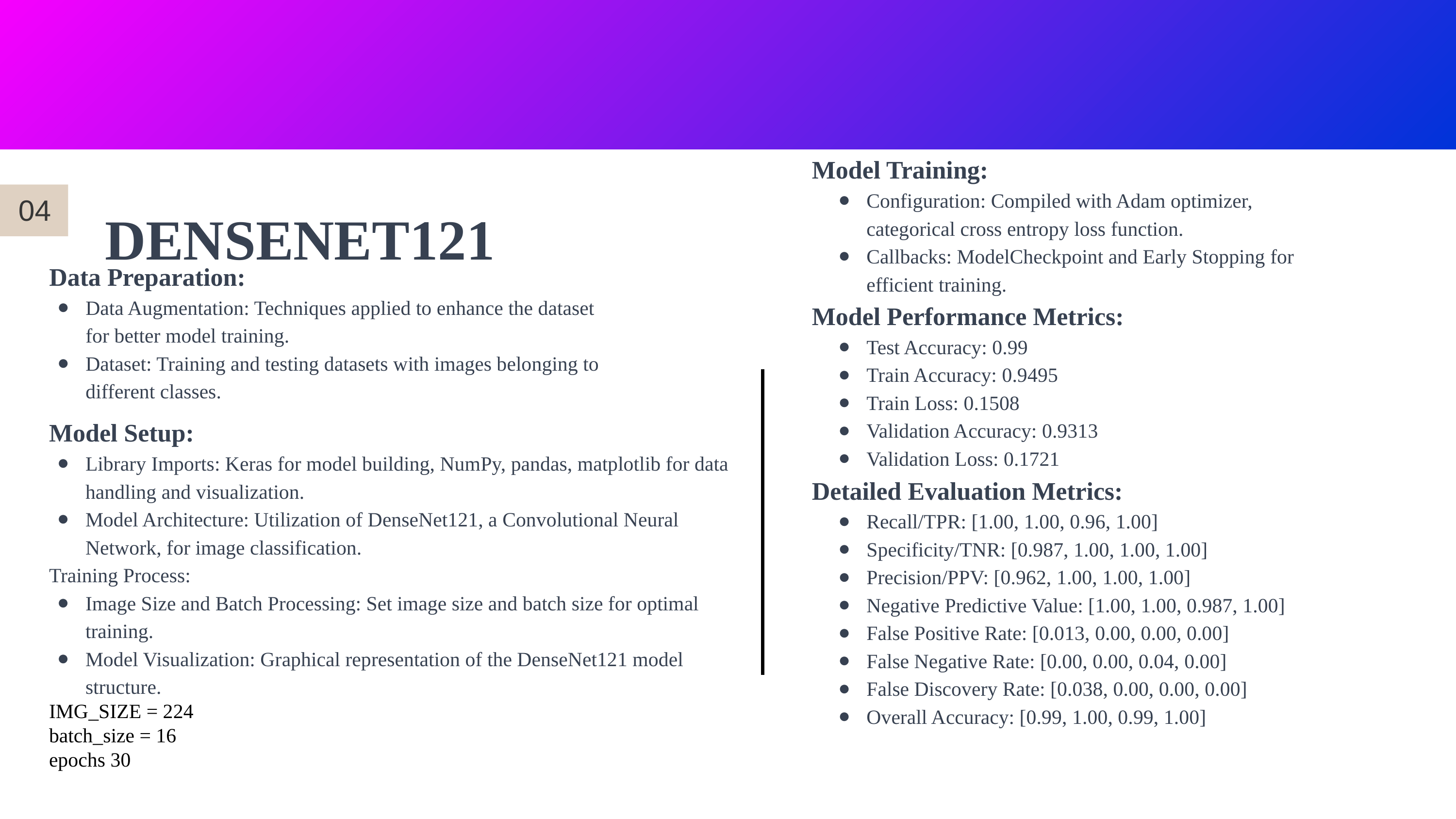

Model Training:
Configuration: Compiled with Adam optimizer, categorical cross entropy loss function.
Callbacks: ModelCheckpoint and Early Stopping for efficient training.
Model Performance Metrics:
Test Accuracy: 0.99
Train Accuracy: 0.9495
Train Loss: 0.1508
Validation Accuracy: 0.9313
Validation Loss: 0.1721
Detailed Evaluation Metrics:
Recall/TPR: [1.00, 1.00, 0.96, 1.00]
Specificity/TNR: [0.987, 1.00, 1.00, 1.00]
Precision/PPV: [0.962, 1.00, 1.00, 1.00]
Negative Predictive Value: [1.00, 1.00, 0.987, 1.00]
False Positive Rate: [0.013, 0.00, 0.00, 0.00]
False Negative Rate: [0.00, 0.00, 0.04, 0.00]
False Discovery Rate: [0.038, 0.00, 0.00, 0.00]
Overall Accuracy: [0.99, 1.00, 0.99, 1.00]

DENSENET121
  04
Data Preparation:
Data Augmentation: Techniques applied to enhance the dataset for better model training.
Dataset: Training and testing datasets with images belonging to different classes.
Model Setup:
Library Imports: Keras for model building, NumPy, pandas, matplotlib for data handling and visualization.
Model Architecture: Utilization of DenseNet121, a Convolutional Neural Network, for image classification.
Training Process:
Image Size and Batch Processing: Set image size and batch size for optimal training.
Model Visualization: Graphical representation of the DenseNet121 model structure.
IMG_SIZE = 224
batch_size = 16
epochs 30